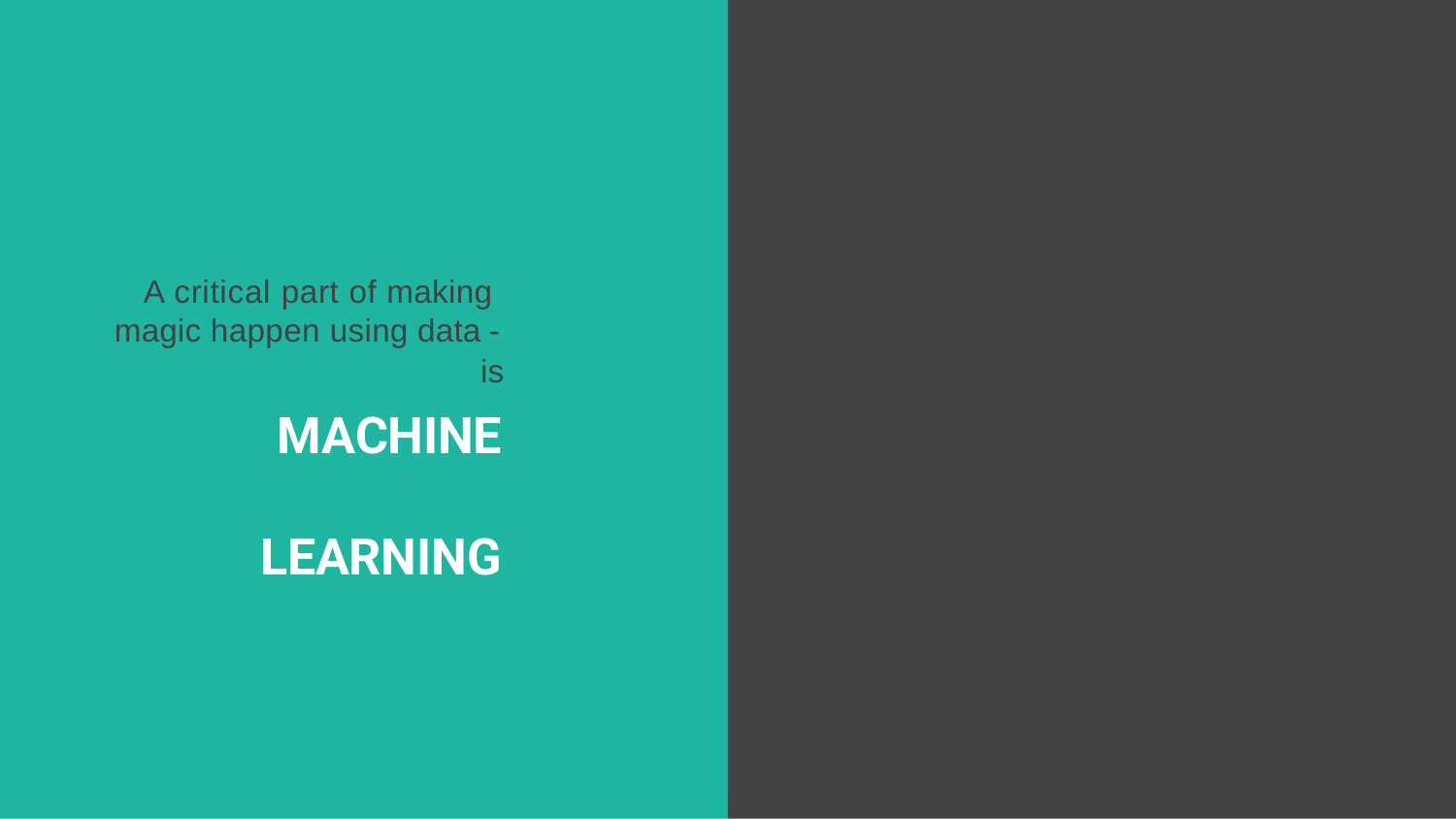

# A critical part of making  magic happen using data -
is
MACHINE  LEARNING